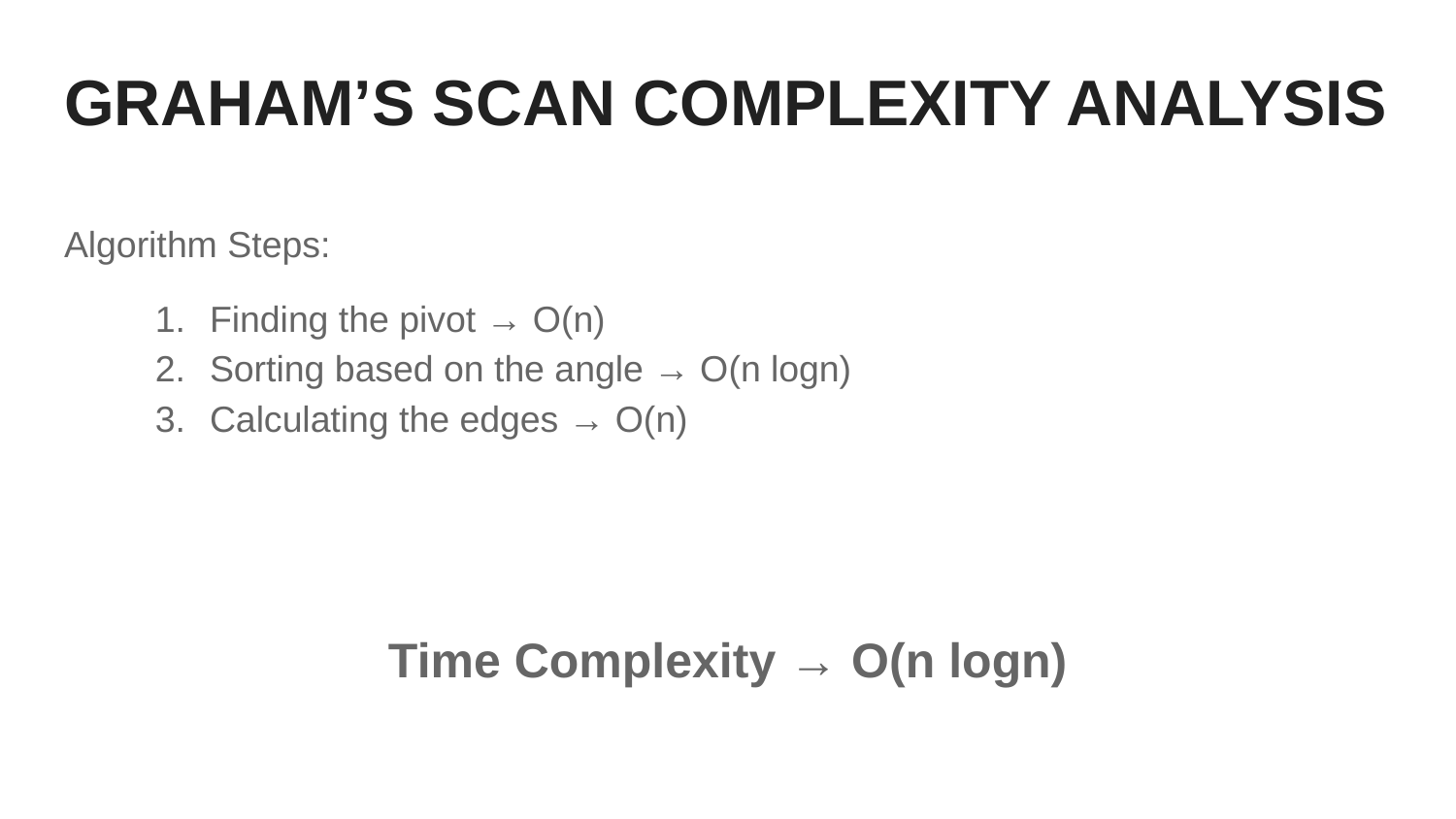

# GRAHAM’S SCAN COMPLEXITY ANALYSIS
Algorithm Steps:
Finding the pivot → O(n)
Sorting based on the angle → O(n logn)
Calculating the edges → O(n)
Time Complexity → O(n logn)